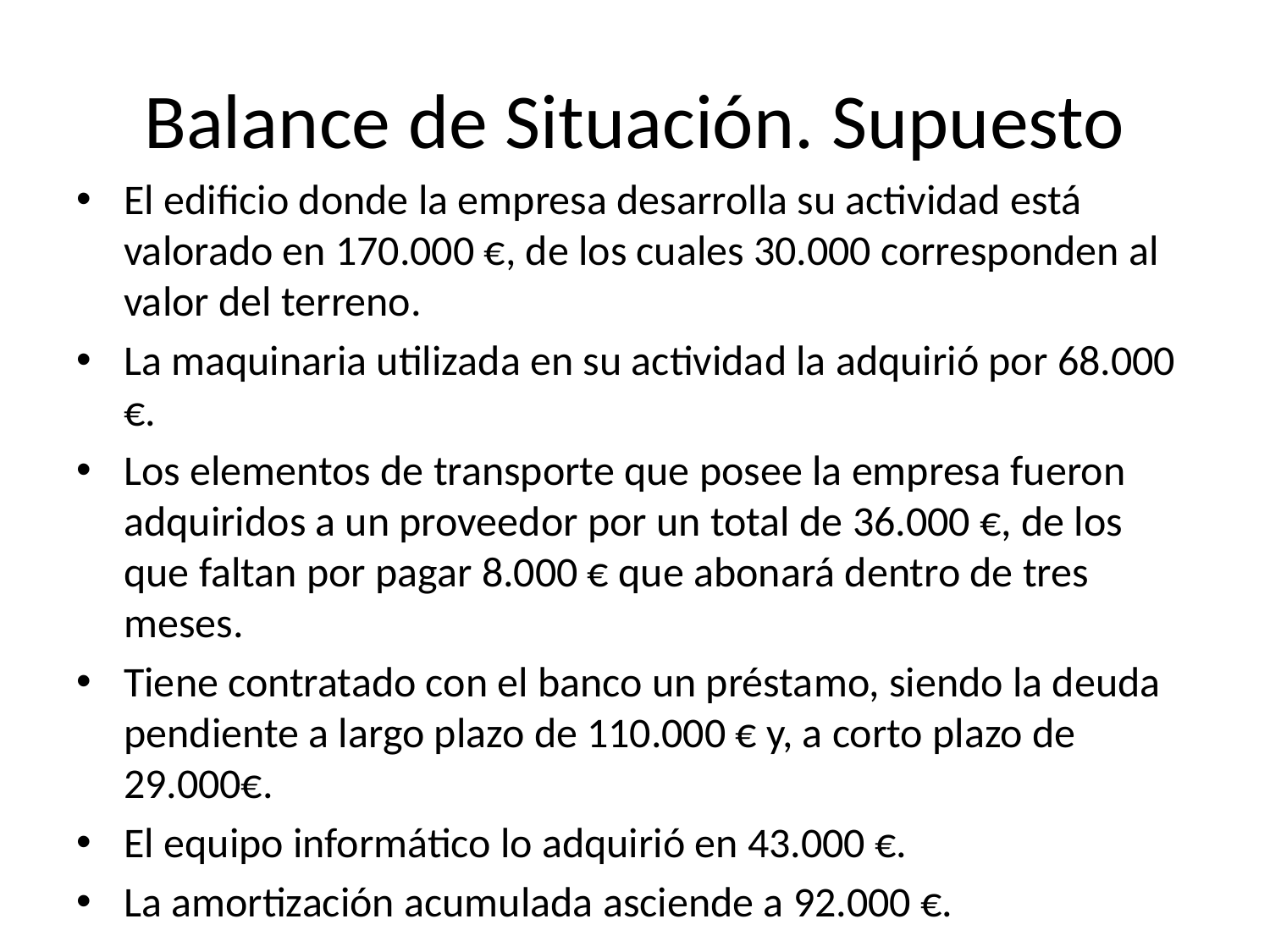

# Balance de Situación. Supuesto
El edificio donde la empresa desarrolla su actividad está valorado en 170.000 €, de los cuales 30.000 corresponden al valor del terreno.
La maquinaria utilizada en su actividad la adquirió por 68.000 €.
Los elementos de transporte que posee la empresa fueron adquiridos a un proveedor por un total de 36.000 €, de los que faltan por pagar 8.000 € que abonará dentro de tres meses.
Tiene contratado con el banco un préstamo, siendo la deuda pendiente a largo plazo de 110.000 € y, a corto plazo de 29.000€.
El equipo informático lo adquirió en 43.000 €.
La amortización acumulada asciende a 92.000 €.